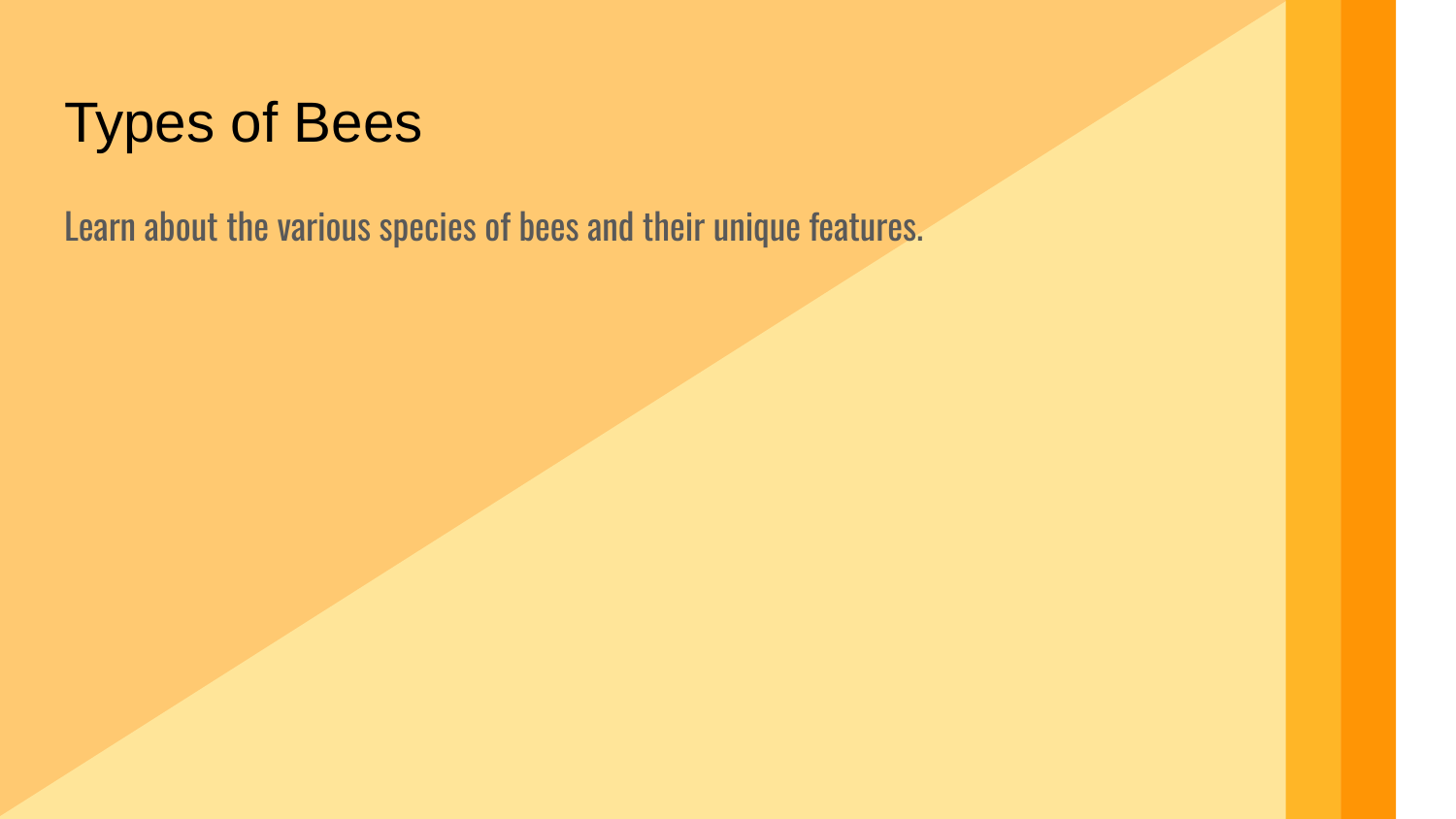

Types of Bees
Learn about the various species of bees and their unique features.